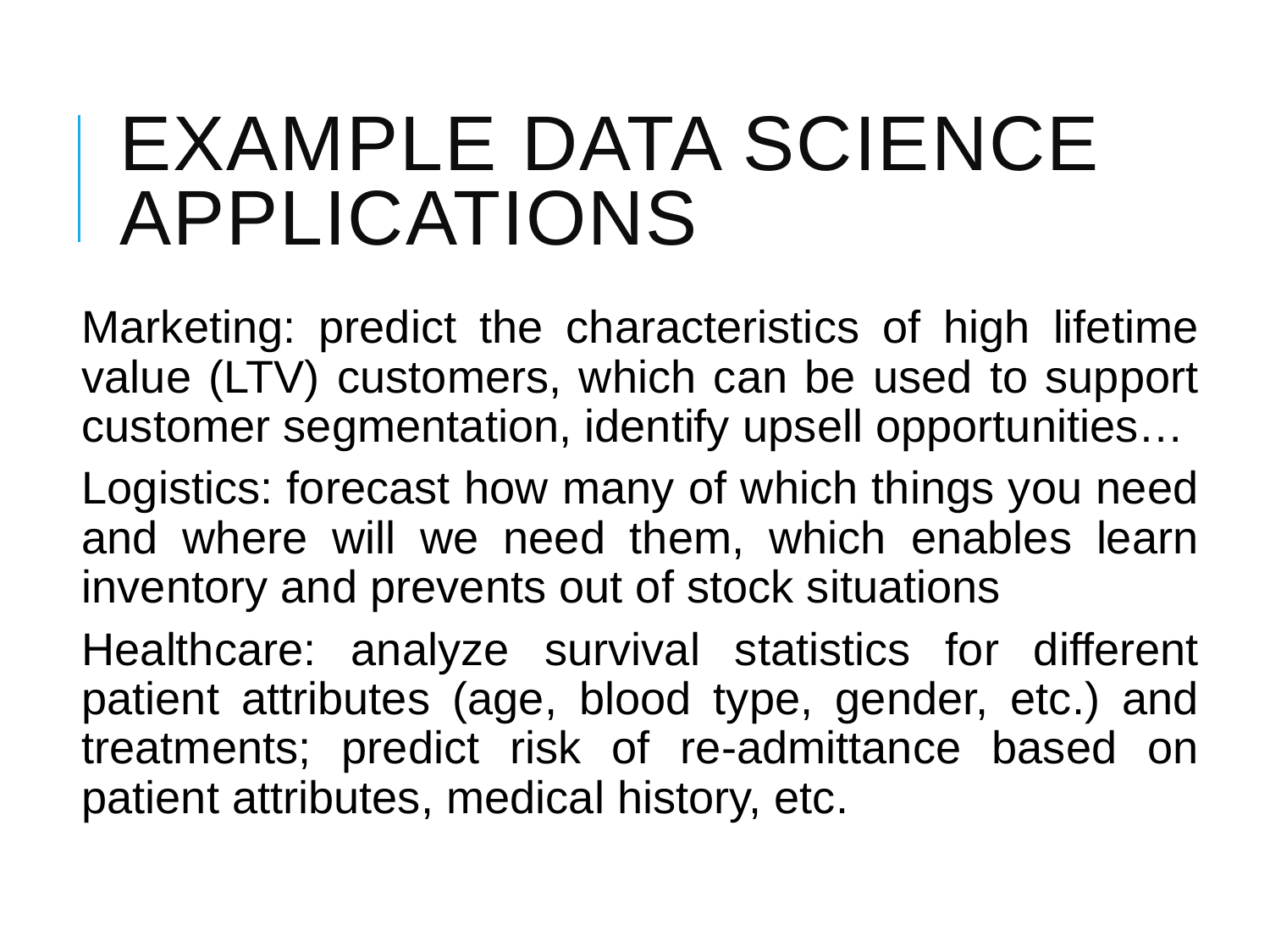

# Example data science applications
Marketing: predict the characteristics of high lifetime value (LTV) customers, which can be used to support customer segmentation, identify upsell opportunities…
Logistics: forecast how many of which things you need and where will we need them, which enables learn inventory and prevents out of stock situations
Healthcare: analyze survival statistics for different patient attributes (age, blood type, gender, etc.) and treatments; predict risk of re-admittance based on patient attributes, medical history, etc.